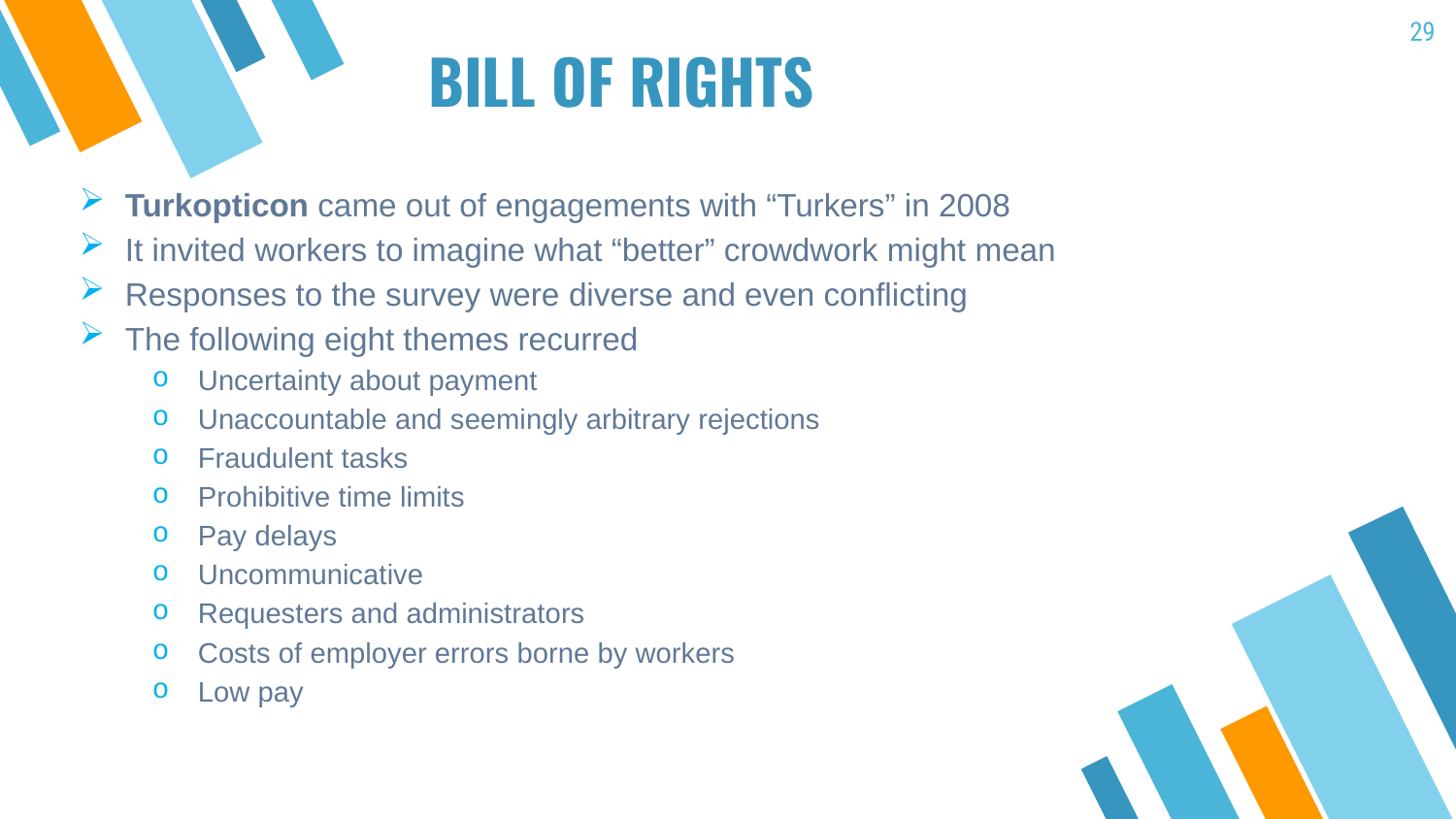

29

BILL OF RIGHTS
Turkopticon came out of engagements with “Turkers” in 2008
It invited workers to imagine what “better” crowdwork might mean
Responses to the survey were diverse and even conflicting
The following eight themes recurred
Uncertainty about payment
Unaccountable and seemingly arbitrary rejections
Fraudulent tasks
Prohibitive time limits
Pay delays
Uncommunicative
Requesters and administrators
Costs of employer errors borne by workers
Low pay